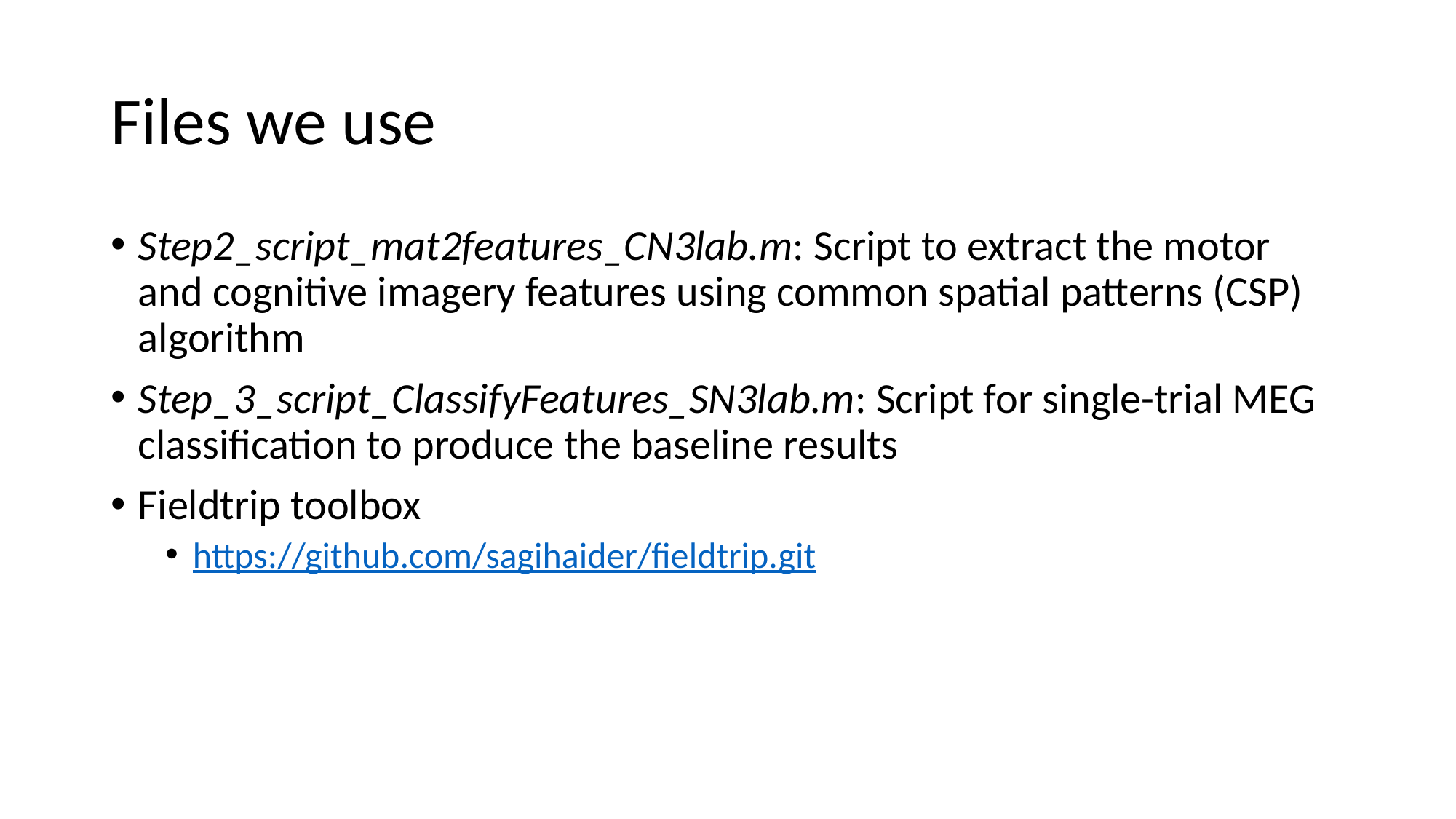

# Files we use
Step2_script_mat2features_CN3lab.m: Script to extract the motor and cognitive imagery features using common spatial patterns (CSP) algorithm
Step_3_script_ClassifyFeatures_SN3lab.m: Script for single-trial MEG classification to produce the baseline results
Fieldtrip toolbox
https://github.com/sagihaider/fieldtrip.git